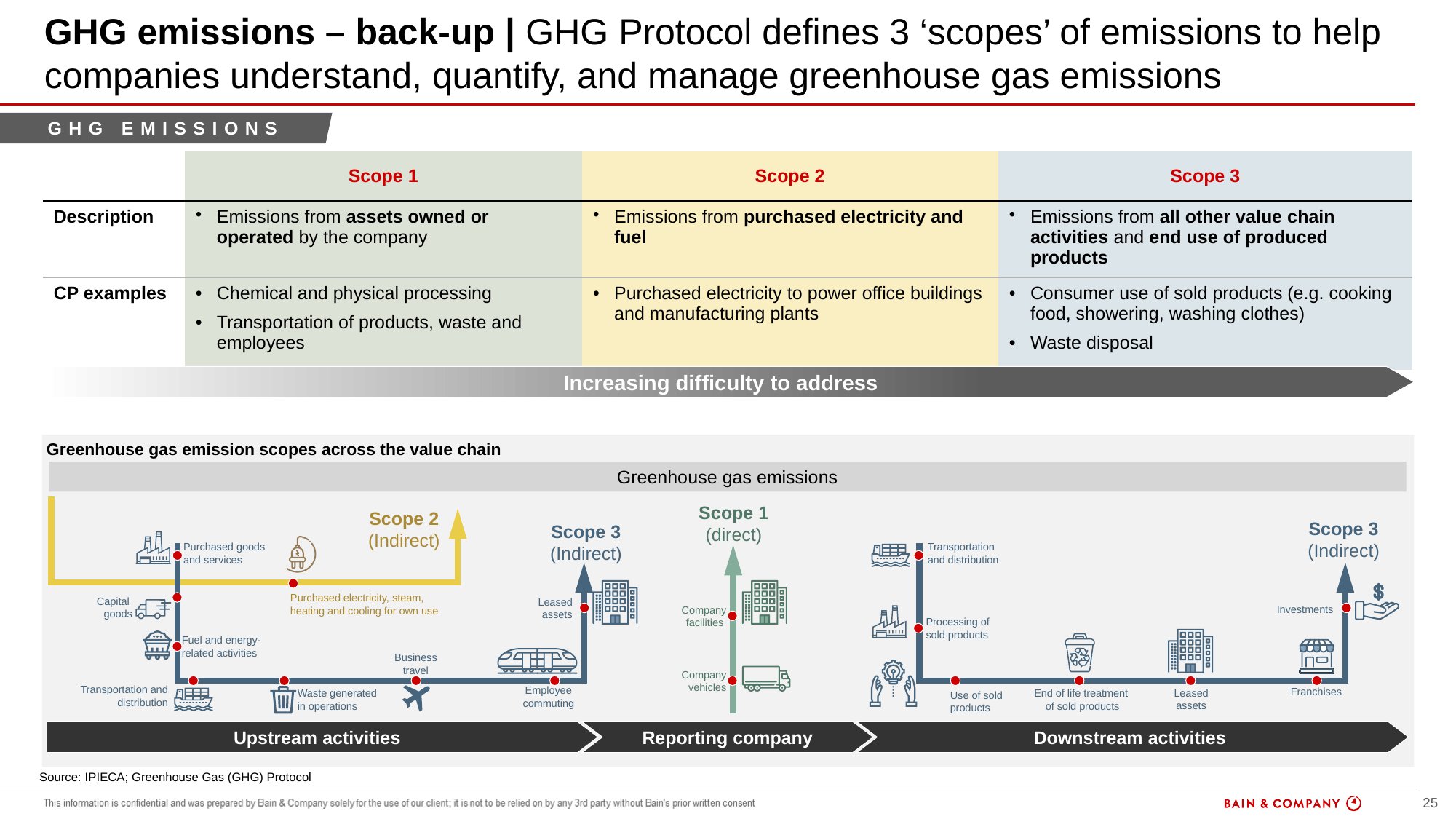

# GHG emissions – back-up | GHG Protocol defines 3 ‘scopes’ of emissions to help companies understand, quantify, and manage greenhouse gas emissions
overall_0_131895640285889389 columns_1_131895592935882363 7_0_131896043738786282 13_1_131895597385966428 55_1_131896052320553207 14_1_131896407529424775 4_1_131940019636008236

GHG emissions
|  | Scope 1 | Scope 2 | Scope 3 |
| --- | --- | --- | --- |
| Description | Emissions from assets owned or operated by the company | Emissions from purchased electricity and fuel | Emissions from all other value chain activities and end use of produced products |
| CP examples | Chemical and physical processing Transportation of products, waste and employees | Purchased electricity to power office buildings and manufacturing plants | Consumer use of sold products (e.g. cooking food, showering, washing clothes) Waste disposal |
Increasing difficulty to address
Greenhouse gas emission scopes across the value chain
Greenhouse gas emissions
Scope 1
(direct)

Scope 2
(Indirect)
Scope 3
(Indirect)
Scope 3
(Indirect)

Purchased goods
and services
Transportation
and distribution

Purchased electricity, steam, heating and cooling for own use

Capital
goods
Leased assets

Investments

Company facilities

Processing of sold products

Fuel and energy-related activities

Business
travel

Company vehicles

Transportation and distribution
Employee commuting
Franchises

Leased assets
Waste generated
in operations
End of life treatment
of sold products

Use of sold
products
Upstream activities
Reporting company
Downstream activities
Source: IPIECA; Greenhouse Gas (GHG) Protocol